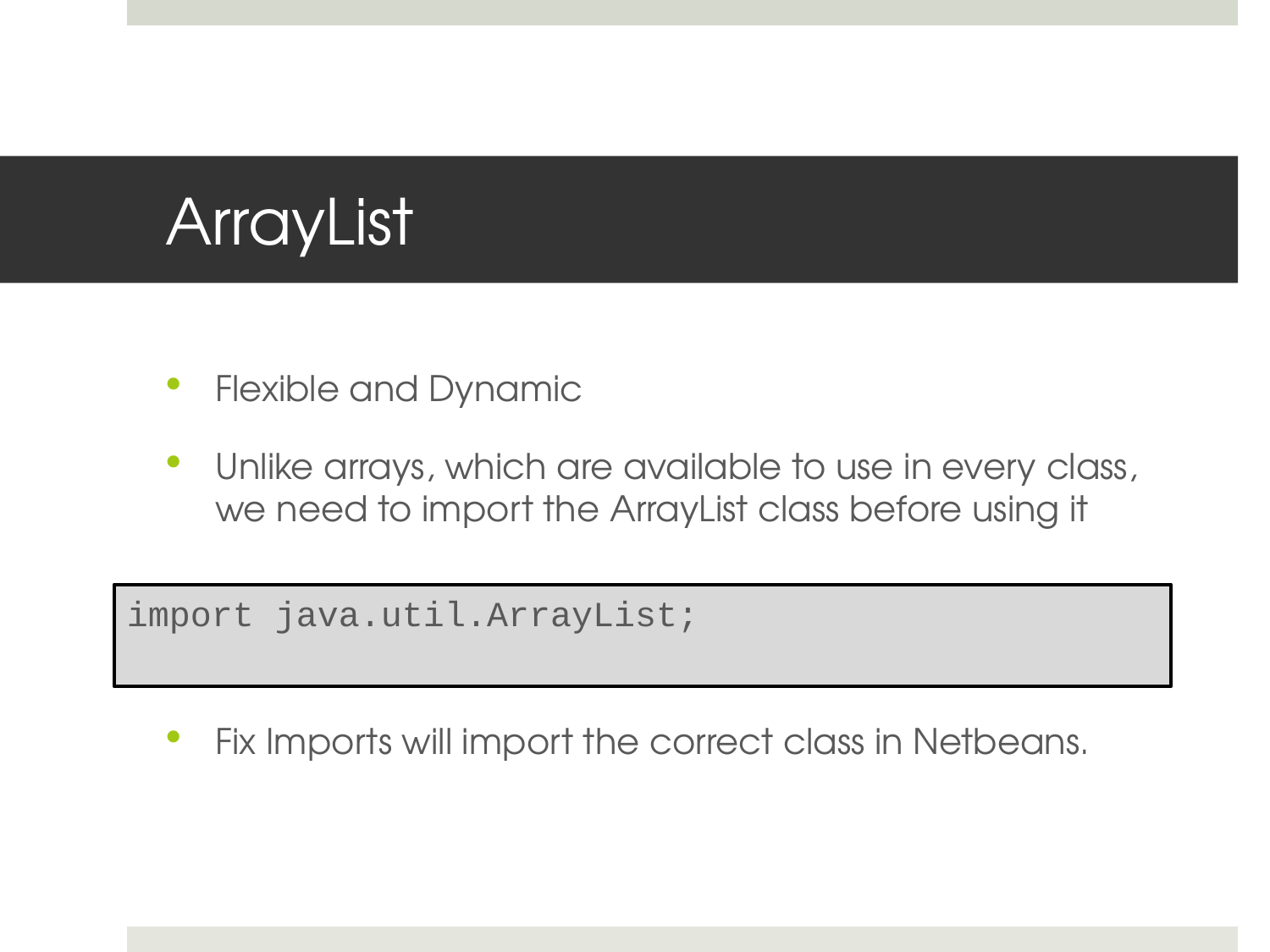

# ArrayList
Flexible and Dynamic
Unlike arrays, which are available to use in every class, we need to import the ArrayList class before using it

Fix Imports will import the correct class in Netbeans.

import java.util.ArrayList;